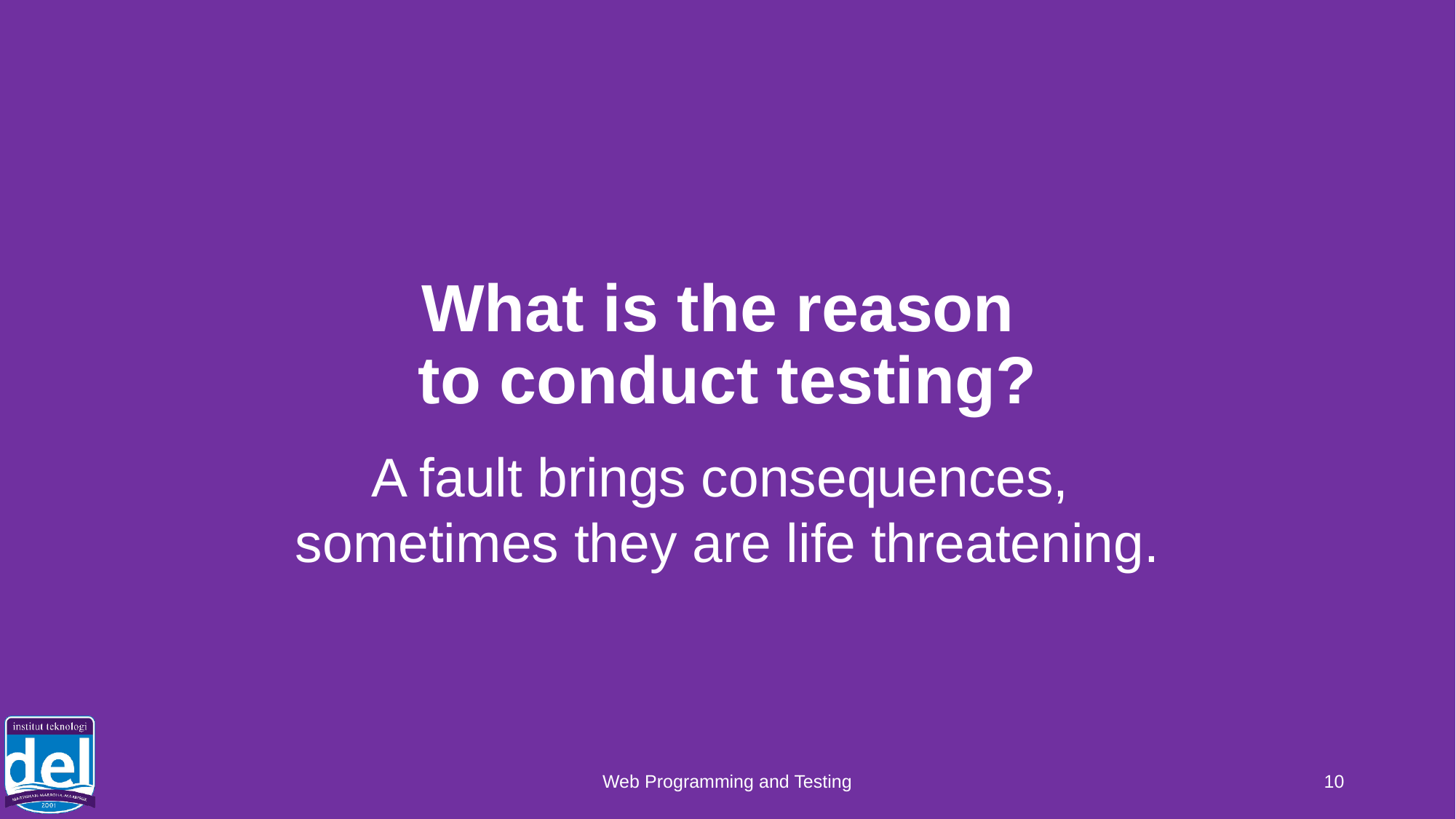

# What is the reason to conduct testing?
A fault brings consequences,
sometimes they are life threatening.
Web Programming and Testing
10